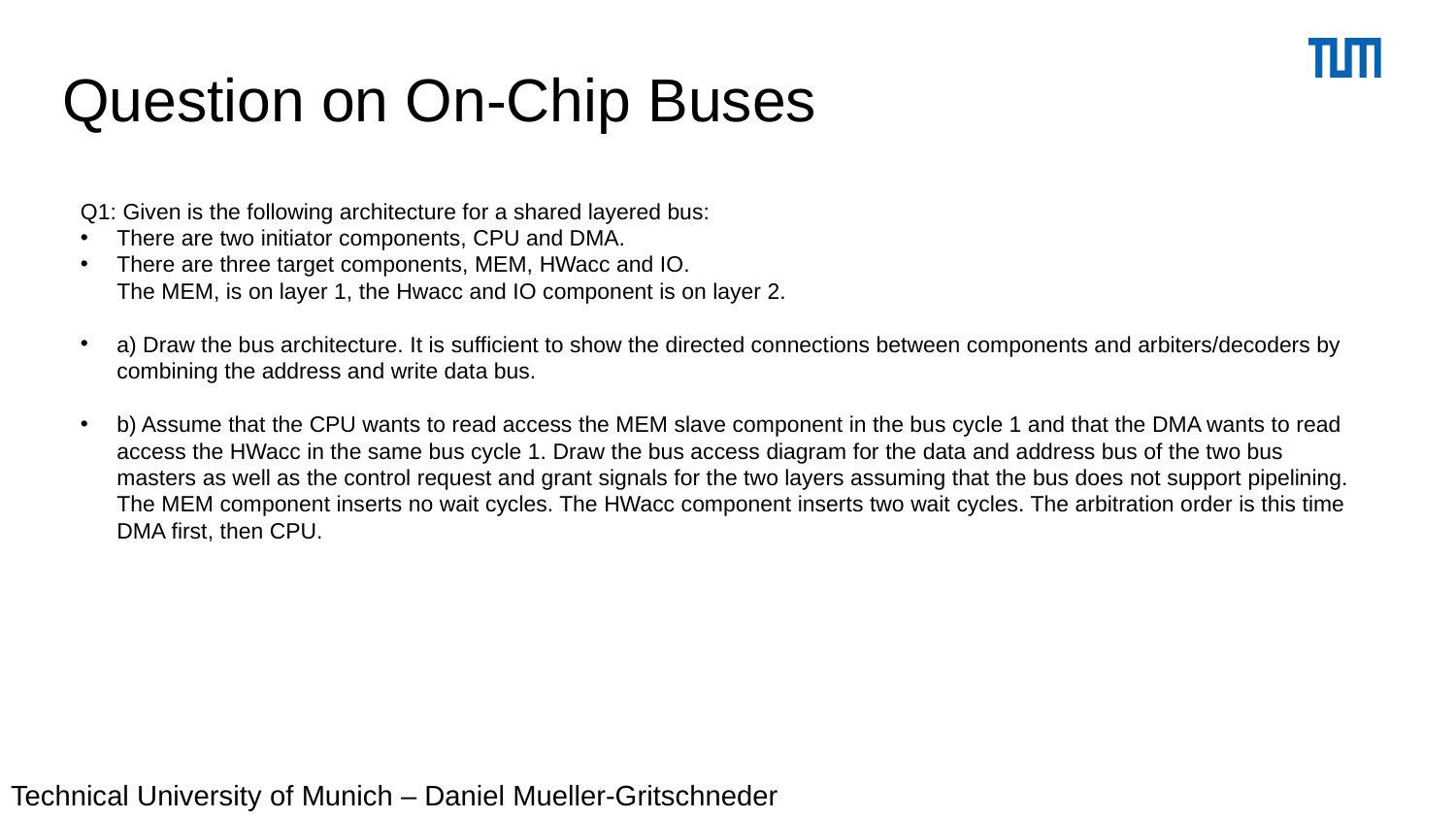

# Question on On-Chip Buses
Q1: Given is the following architecture for a shared layered bus:
There are two initiator components, CPU and DMA.
There are three target components, MEM, HWacc and IO.
The MEM, is on layer 1, the Hwacc and IO component is on layer 2.
a) Draw the bus architecture. It is sufficient to show the directed connections between components and arbiters/decoders by combining the address and write data bus.
b) Assume that the CPU wants to read access the MEM slave component in the bus cycle 1 and that the DMA wants to read access the HWacc in the same bus cycle 1. Draw the bus access diagram for the data and address bus of the two bus masters as well as the control request and grant signals for the two layers assuming that the bus does not support pipelining. The MEM component inserts no wait cycles. The HWacc component inserts two wait cycles. The arbitration order is this time DMA first, then CPU.